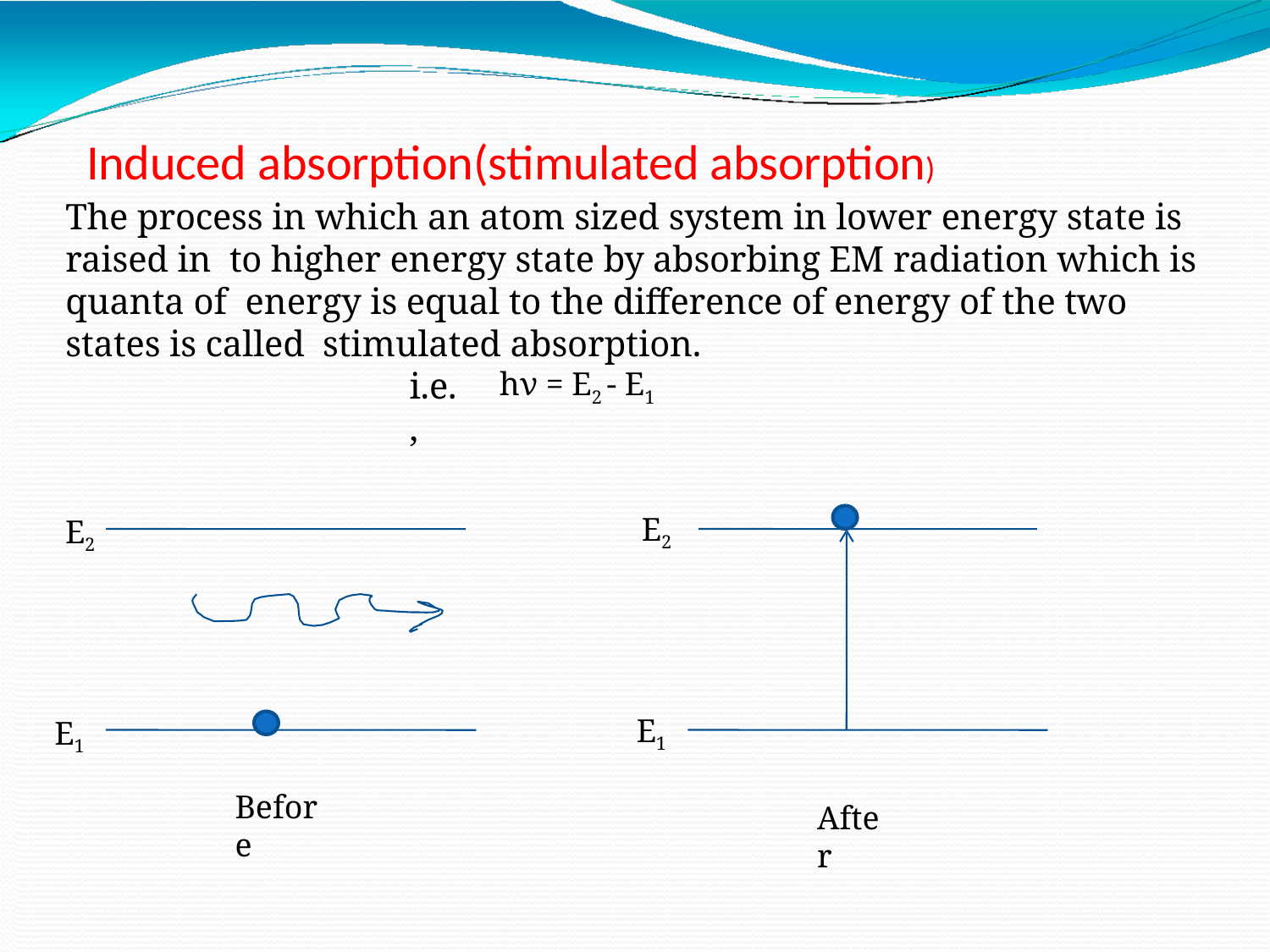

# Induced absorption(stimulated absorption)
The process in which an atom sized system in lower energy state is raised in  to higher energy state by absorbing EM radiation which is quanta of  energy is equal to the difference of energy of the two states is called  stimulated absorption.
i.e.,
hν = E2 - E1

E2
E2

E1
E1

Before
After